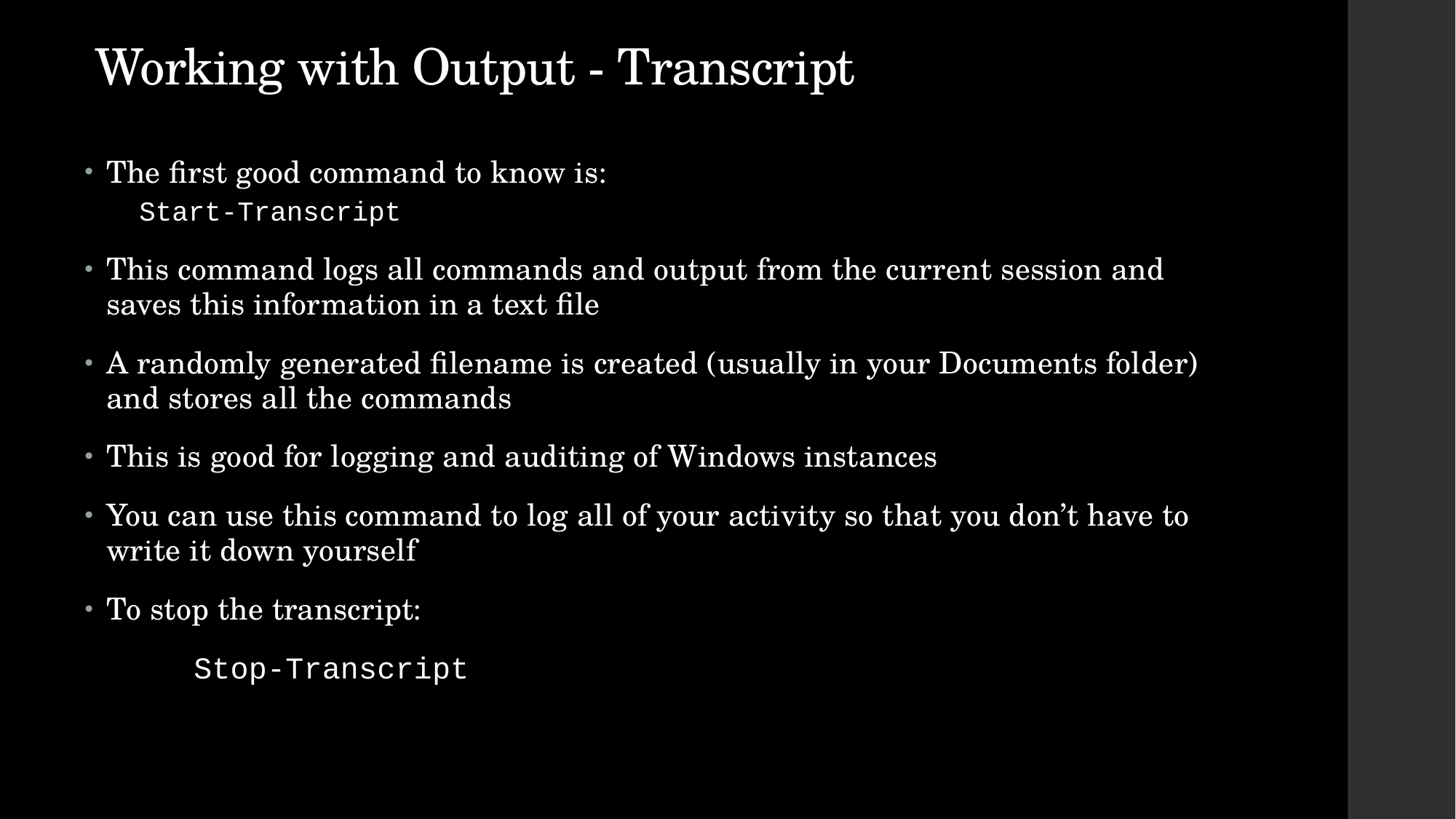

# Working with Output - Transcript
The first good command to know is:
Start-Transcript
This command logs all commands and output from the current session and saves this information in a text file
A randomly generated filename is created (usually in your Documents folder) and stores all the commands
This is good for logging and auditing of Windows instances
You can use this command to log all of your activity so that you don’t have to write it down yourself
To stop the transcript:
	Stop-Transcript